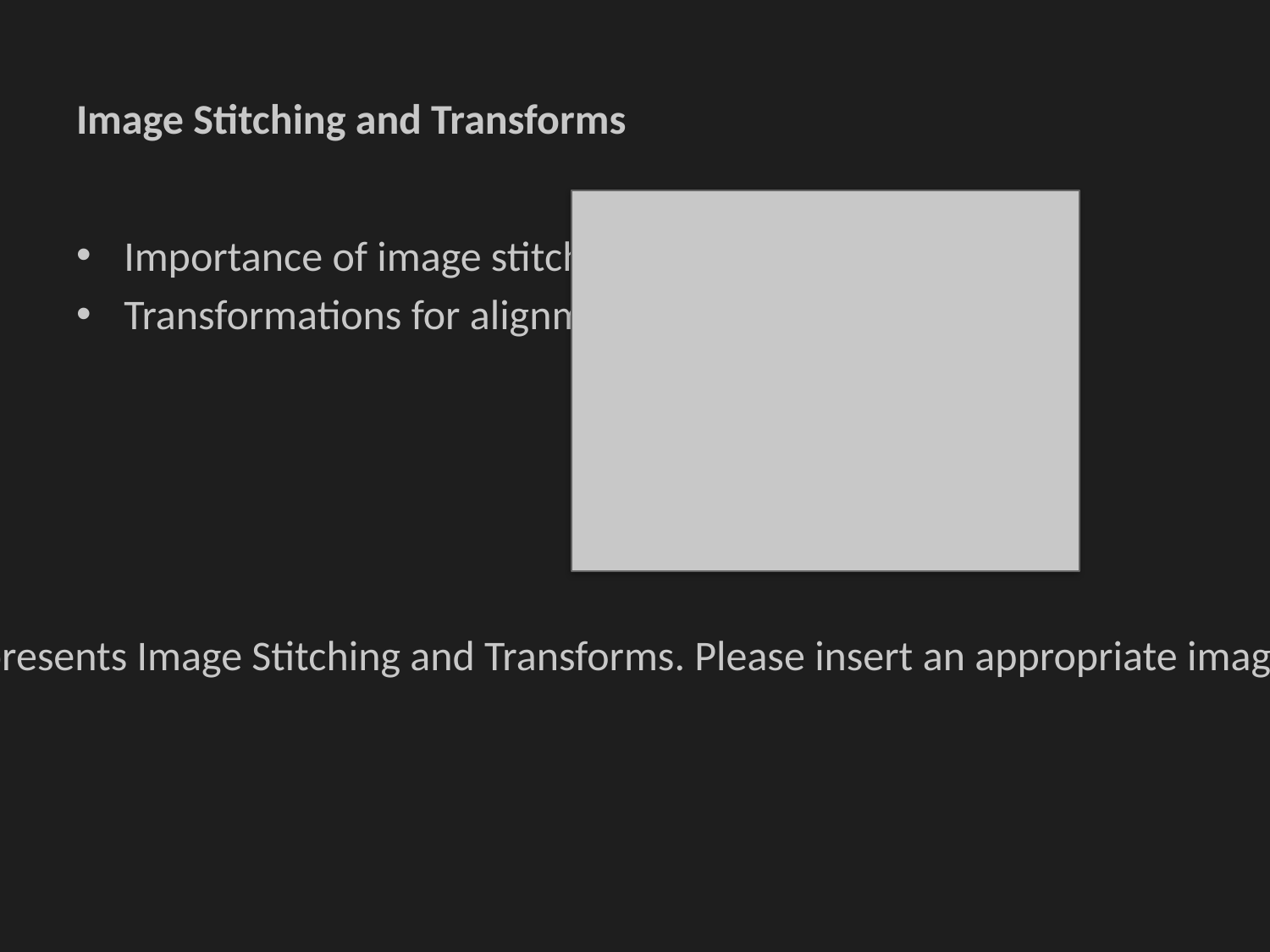

# Image Stitching and Transforms
Insert image for Image Stitching and Transforms here
Importance of image stitching
Transformations for alignment

This image represents Image Stitching and Transforms. Please insert an appropriate image here.